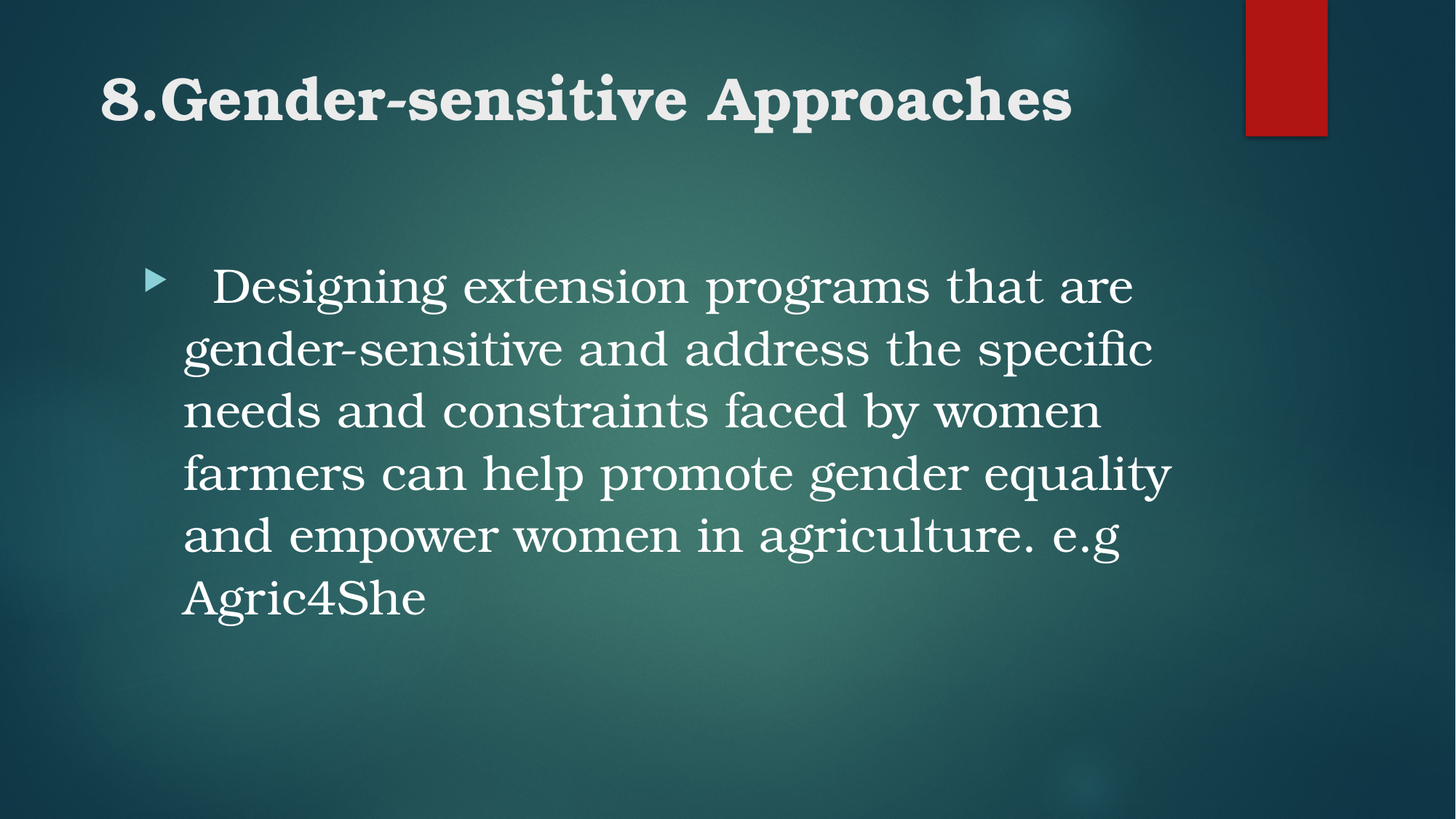

# 8.Gender-sensitive Approaches
    Designing extension programs that are gender-sensitive and address the specific needs and constraints faced by women farmers can help promote gender equality and empower women in agriculture. e.g Agric4She